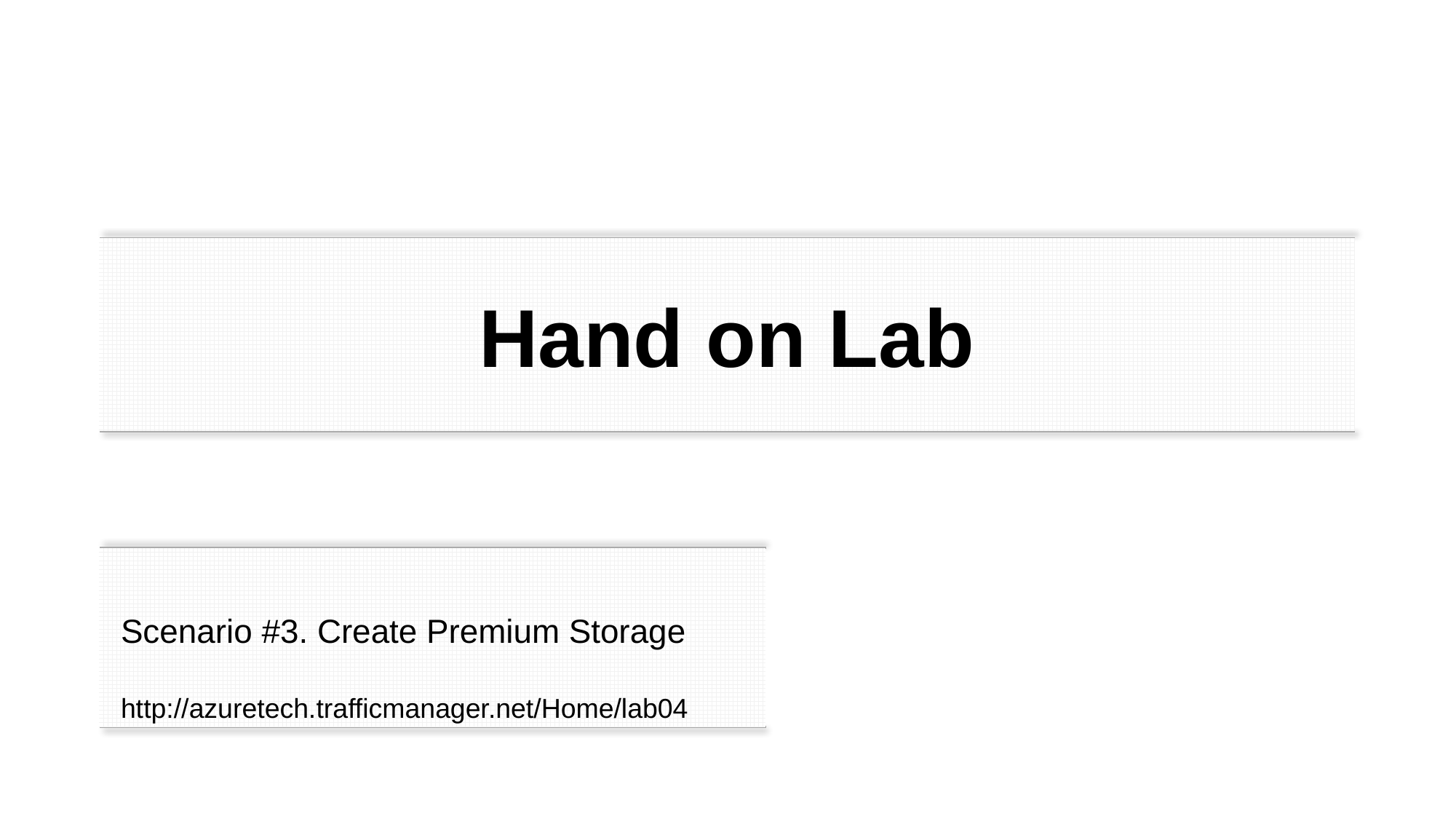

# Hand on Lab
Scenario #3. Create Premium Storage
http://azuretech.trafficmanager.net/Home/lab04